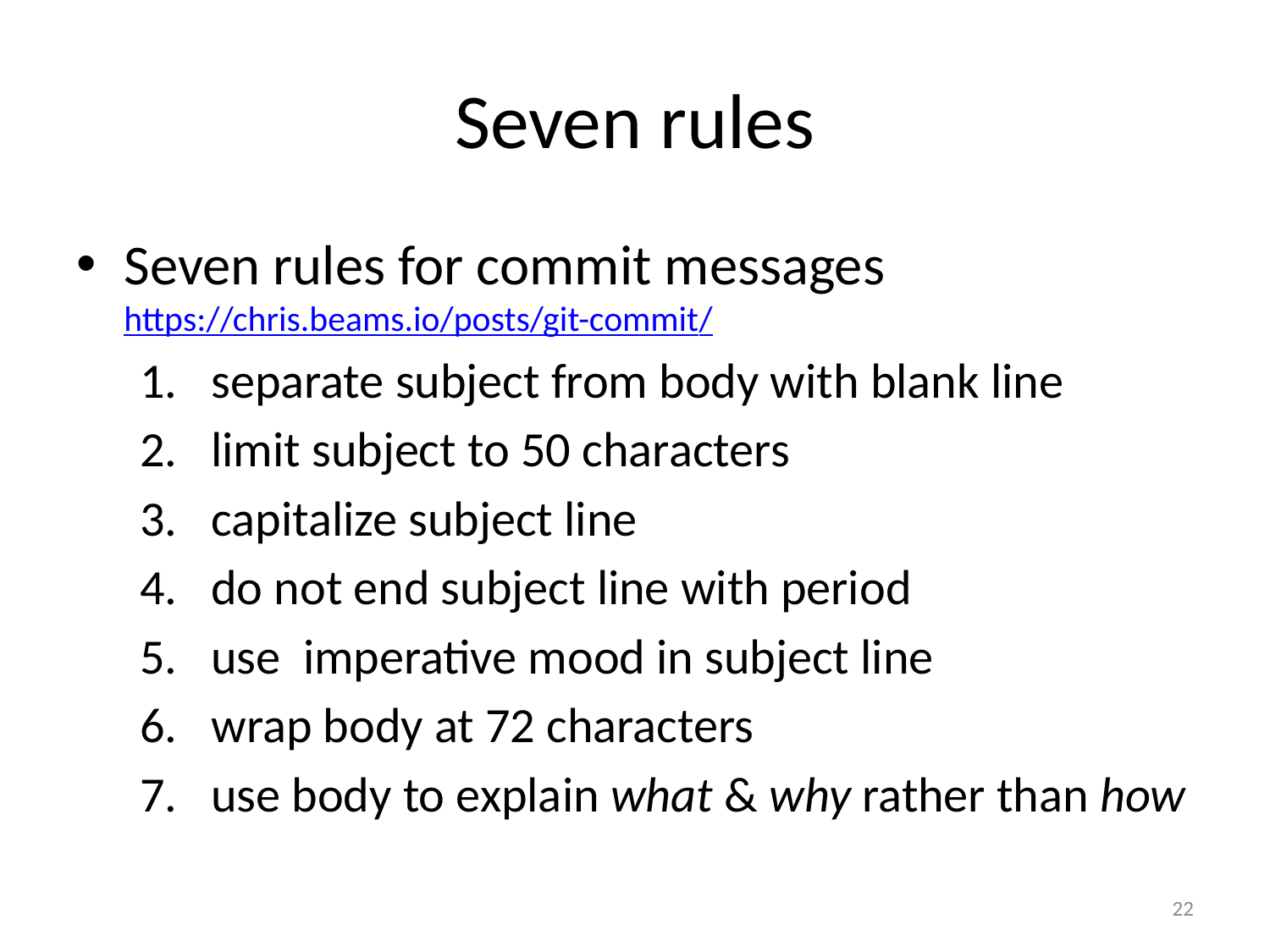

# Seven rules
Seven rules for commit messages
https://chris.beams.io/posts/git-commit/
separate subject from body with blank line
limit subject to 50 characters
capitalize subject line
do not end subject line with period
use  imperative mood in subject line
wrap body at 72 characters
use body to explain what & why rather than how

22